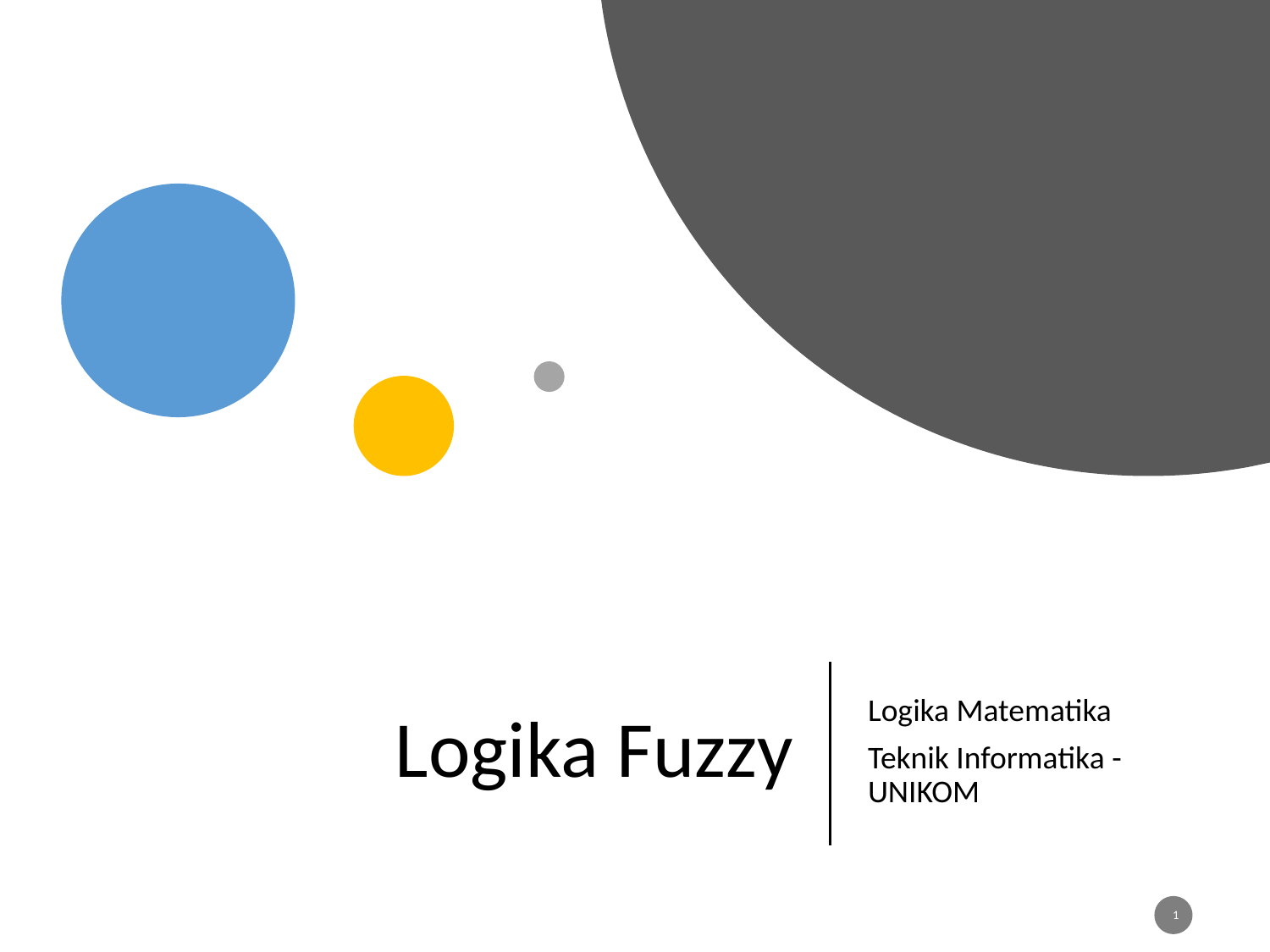

# Logika Fuzzy
Logika Matematika
Teknik Informatika - UNIKOM
1